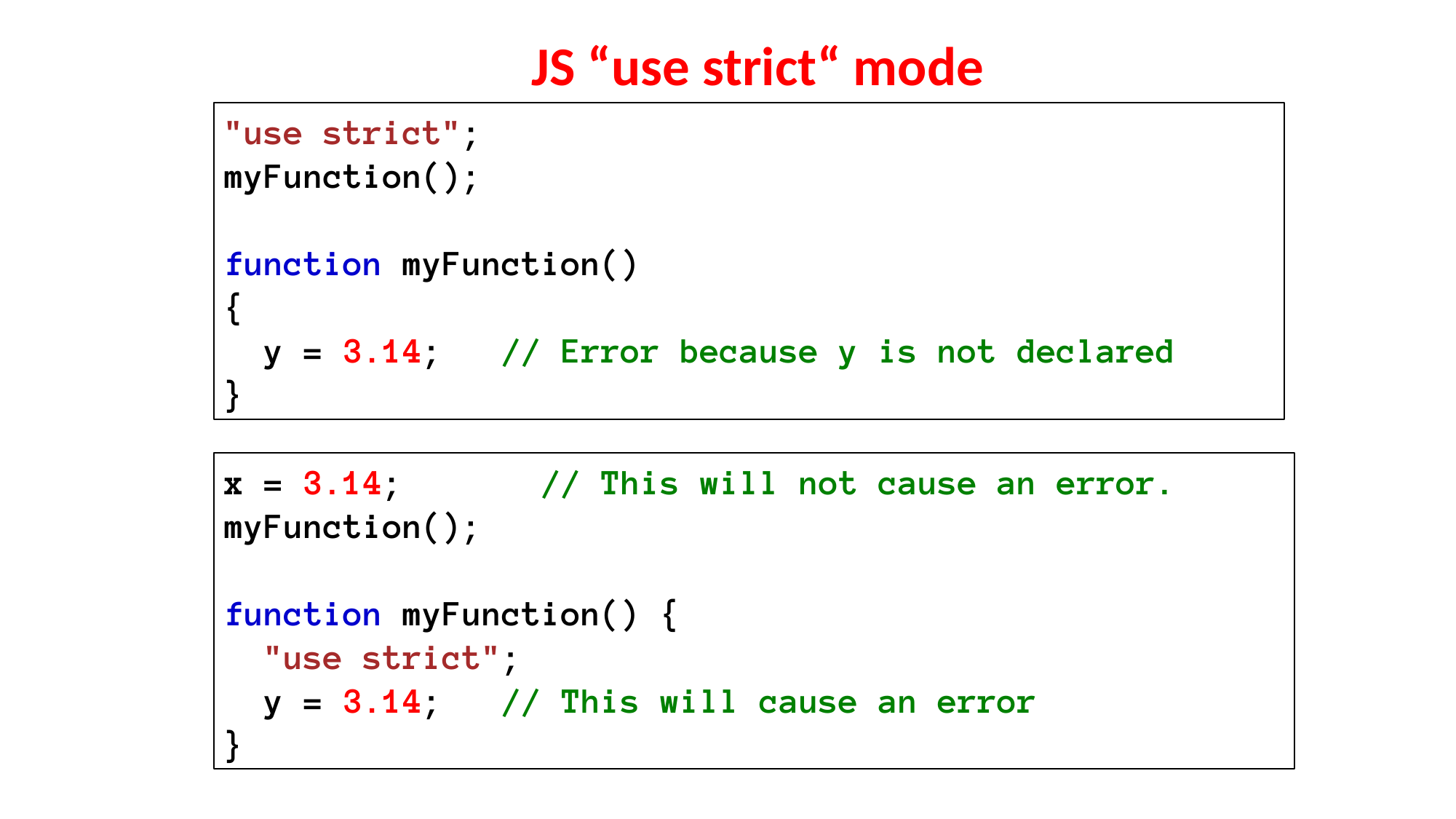

JS “use strict“ mode
"use strict";
myFunction();
function myFunction()
{
  y = 3.14;   // Error because y is not declared
}
x = 3.14;       // This will not cause an error.
myFunction();
function myFunction() {
  "use strict";
  y = 3.14;   // This will cause an error
}